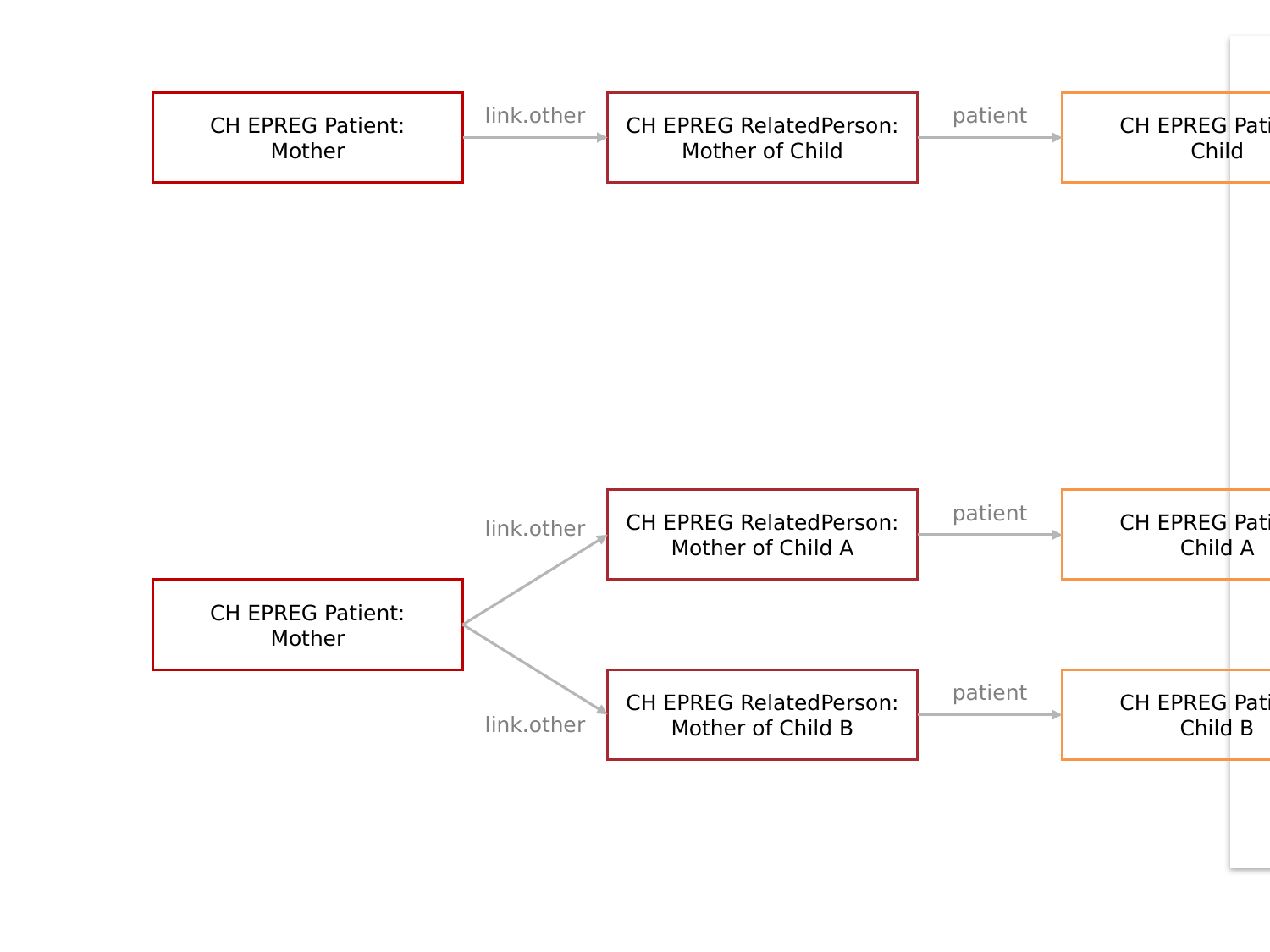

link.other
patient
CH EPREG Patient:
Mother
CH EPREG RelatedPerson:
Mother of Child
CH EPREG Patient:
Child
patient
CH EPREG RelatedPerson:
Mother of Child A
CH EPREG Patient:
Child A
link.other
CH EPREG Patient:
Mother
CH EPREG RelatedPerson:
Mother of Child B
patient
CH EPREG Patient:
Child B
link.other